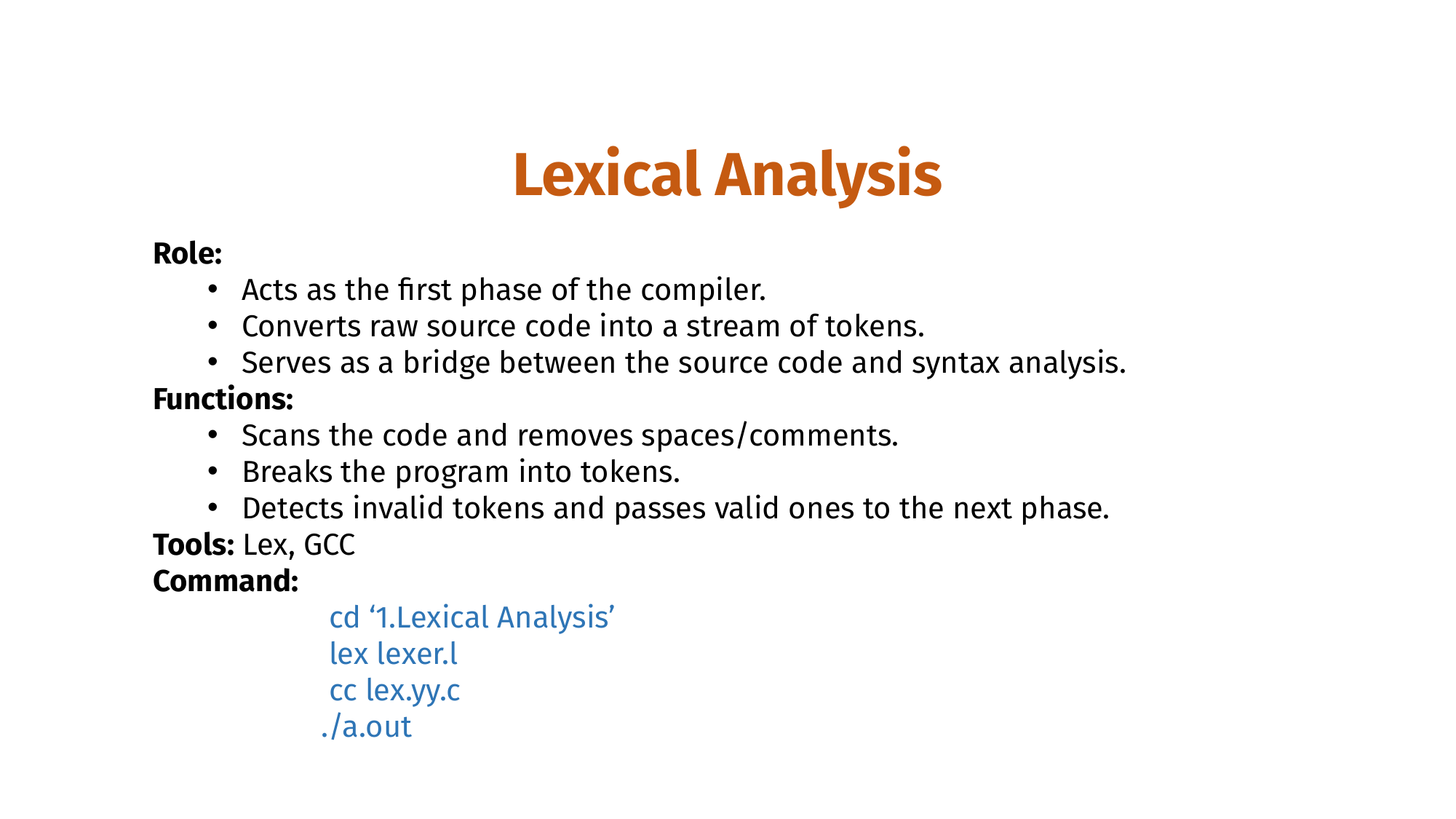

Lexical Analysis
Role:
Acts as the first phase of the compiler.
Converts raw source code into a stream of tokens.
Serves as a bridge between the source code and syntax analysis.
Functions:
Scans the code and removes spaces/comments.
Breaks the program into tokens.
Detects invalid tokens and passes valid ones to the next phase.
Tools: Lex, GCC
Command:
                      cd ‘1.Lexical Analysis’
                      lex lexer.l
                      cc lex.yy.c
                     ./a.out